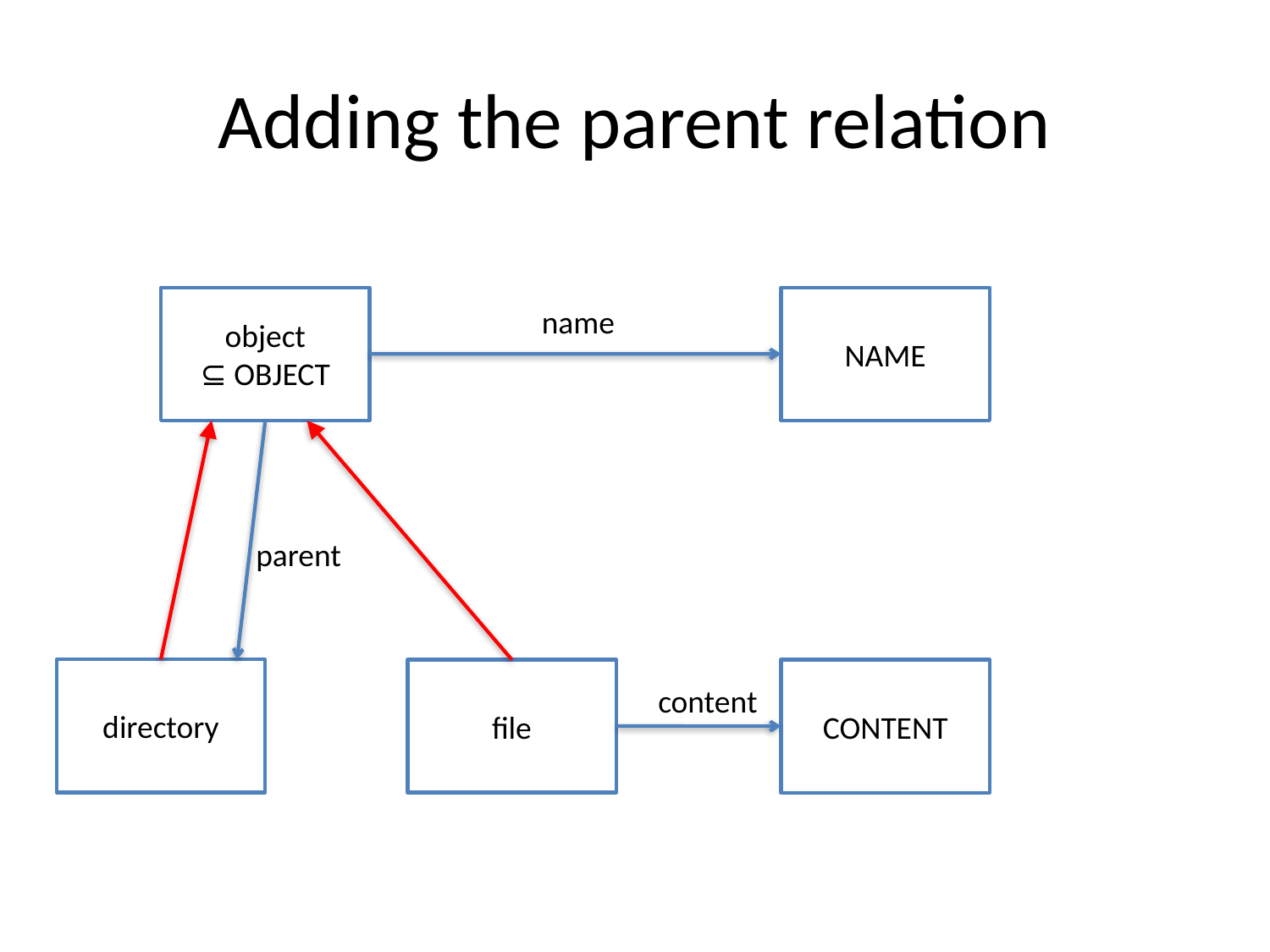

# Adding the parent relation
object
⊆ OBJECT
NAME
name
parent
directory
file
CONTENT
content